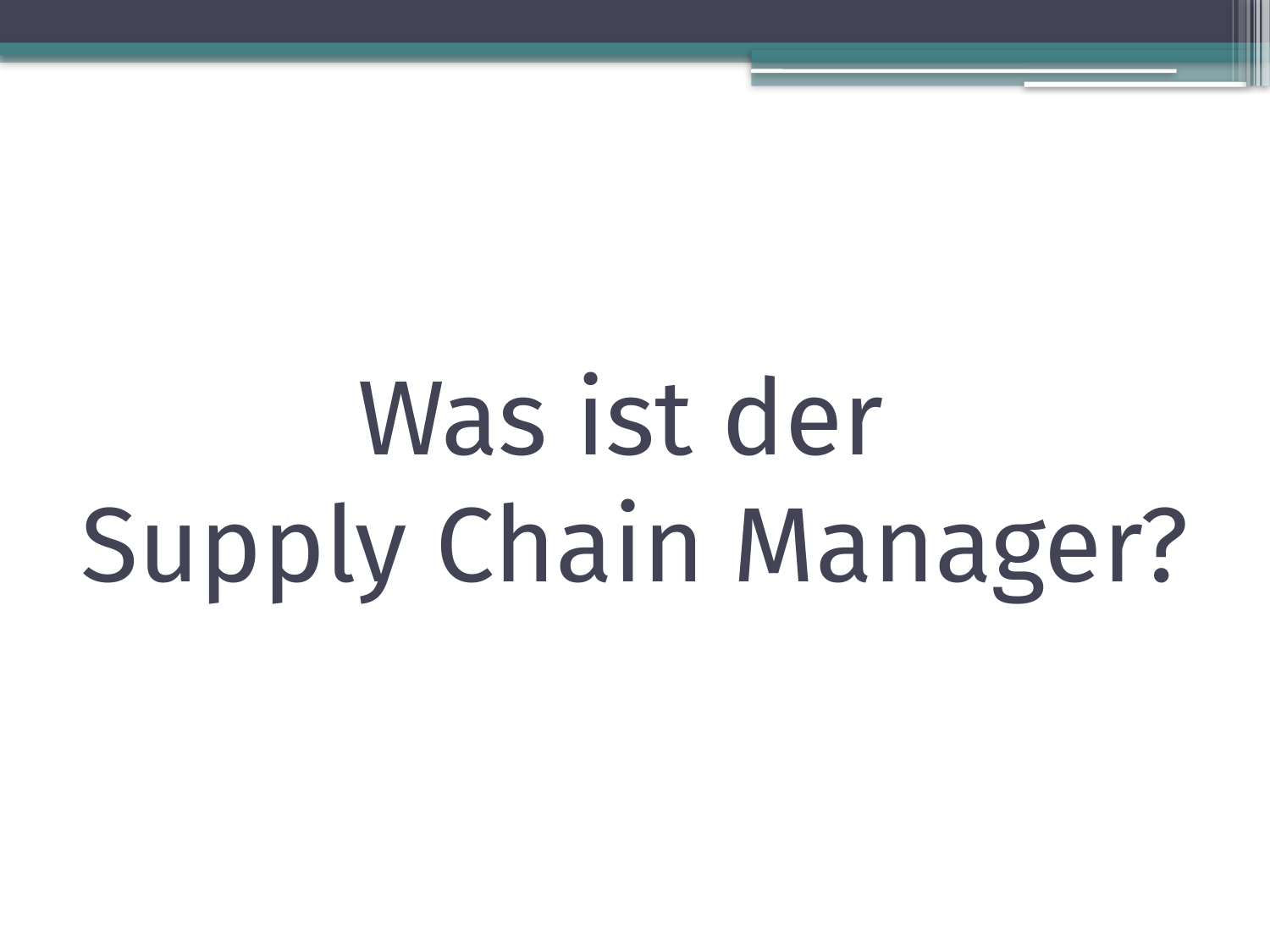

# Was ist der Supply Chain Manager?